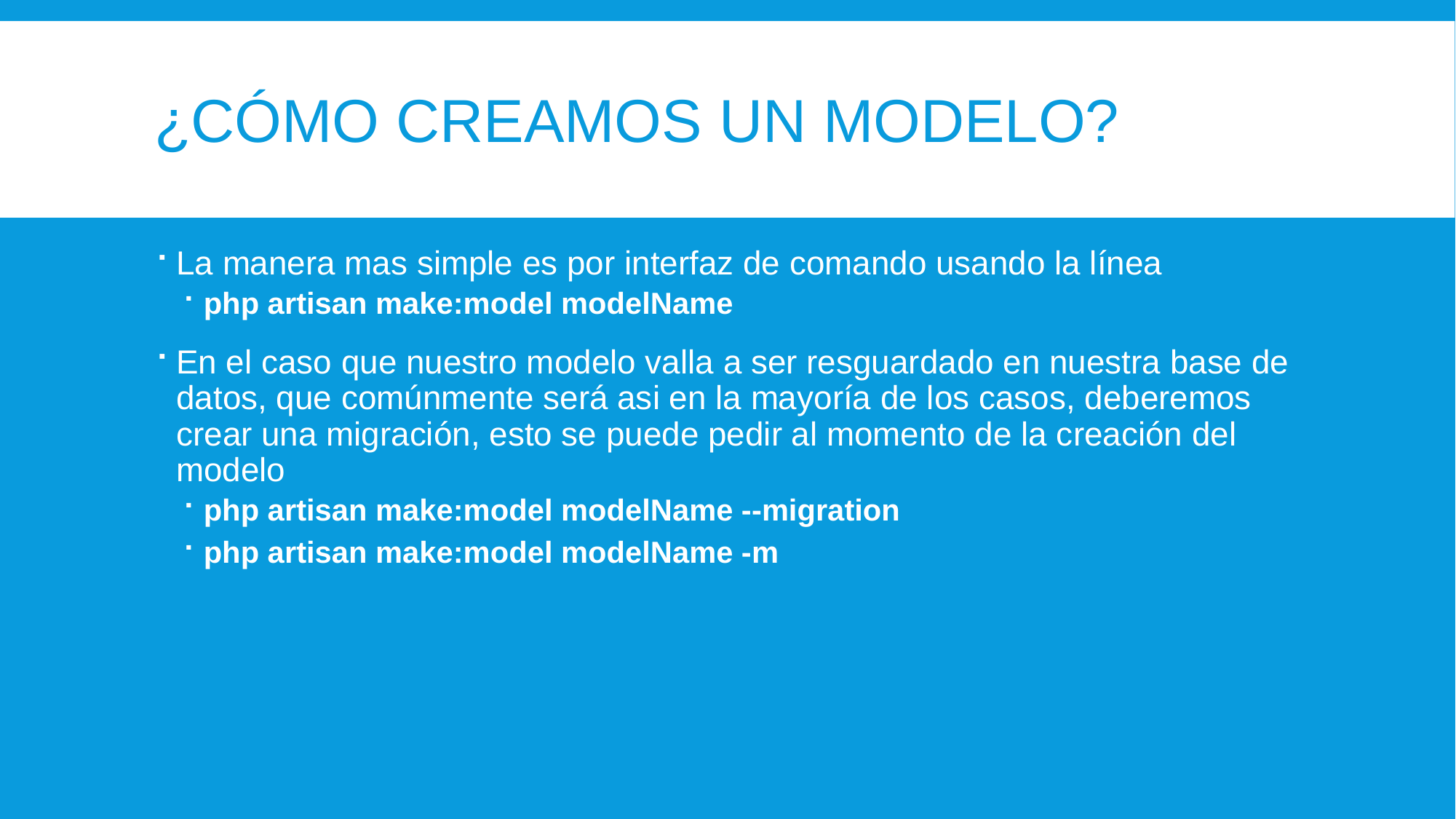

# ¿Cómo creamos un modelo?
La manera mas simple es por interfaz de comando usando la línea
php artisan make:model modelName
En el caso que nuestro modelo valla a ser resguardado en nuestra base de datos, que comúnmente será asi en la mayoría de los casos, deberemos crear una migración, esto se puede pedir al momento de la creación del modelo
php artisan make:model modelName --migration
php artisan make:model modelName -m